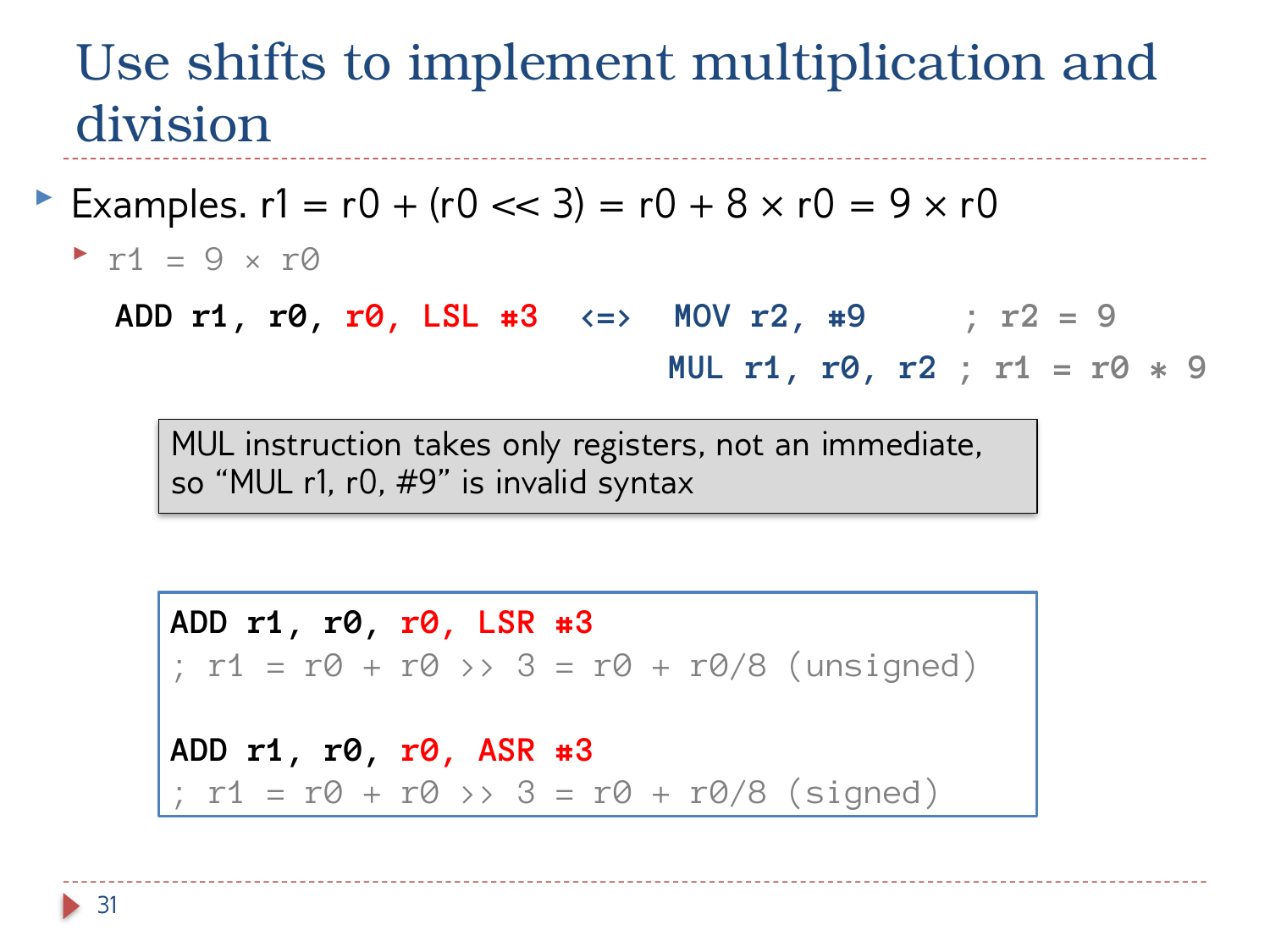

# Use shifts to implement multiplication and division
Examples. r1 = r0 + (r0 << 3) = r0 + 8 × r0 = 9 × r0
r1 = 9 × r0
  ADD r1, r0, r0, LSL #3  <=>  MOV r2, #9     ; r2 = 9
                               MUL r1, r0, r2 ; r1 = r0 * 9

MUL instruction takes only registers, not an immediate, so “MUL r1, r0, #9” is invalid syntax
ADD r1, r0, r0, LSR #3
; r1 = r0 + r0 >> 3 = r0 + r0/8 (unsigned)

ADD r1, r0, r0, ASR #3
; r1 = r0 + r0 >> 3 = r0 + r0/8 (signed)
31